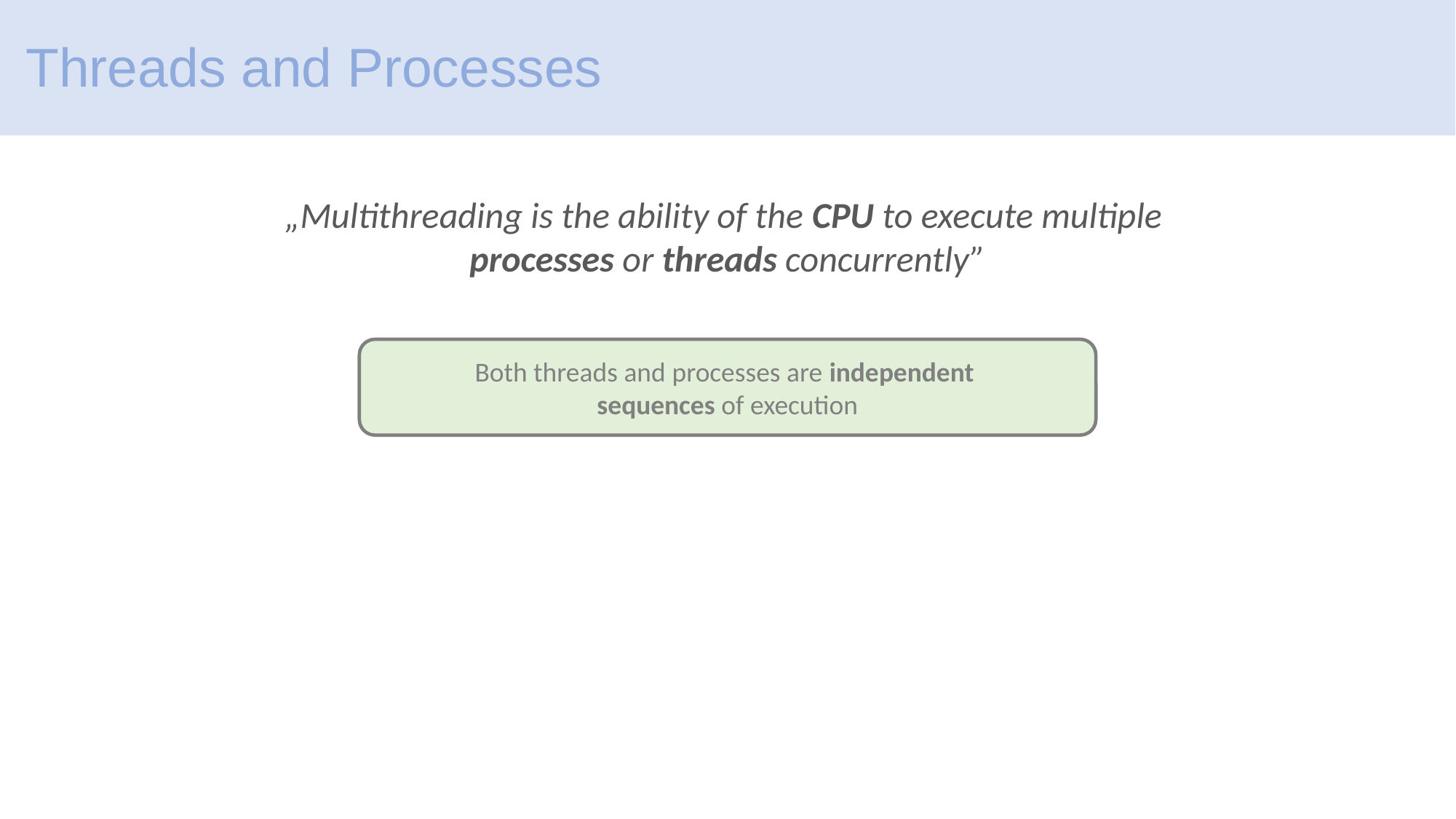

# Threads and Processes

„Multithreading is the ability of the CPU to execute multiple
processes or threads concurrently”

Both threads and processes are independent
sequences of execution